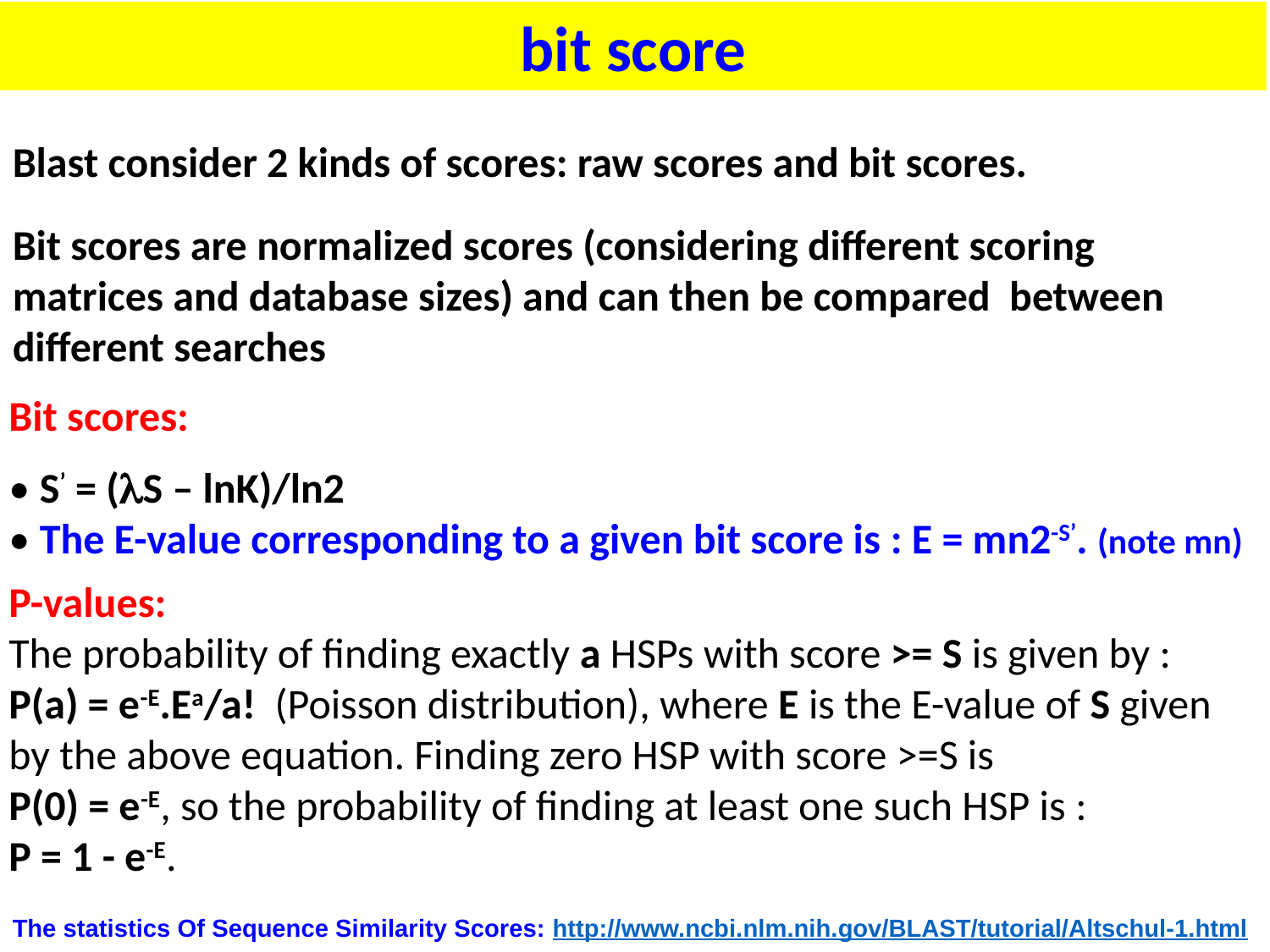

bit score
Blast consider 2 kinds of scores: raw scores and bit scores.
Bit scores are normalized scores (considering different scoring matrices and database sizes) and can then be compared  between different searches
Bit scores:
• S’ = (λS – lnK)/ln2
• The E-value corresponding to a given bit score is : E = mn2-S’. (note mn)

P-values:
The probability of finding exactly a HSPs with score >= S is given by :
P(a) = e-E.Ea/a!  (Poisson distribution), where E is the E-value of S given by the above equation. Finding zero HSP with score >=S is
P(0) = e-E, so the probability of finding at least one such HSP is :
P = 1 - e-E.
The statistics Of Sequence Similarity Scores: http://www.ncbi.nlm.nih.gov/BLAST/tutorial/Altschul-1.html